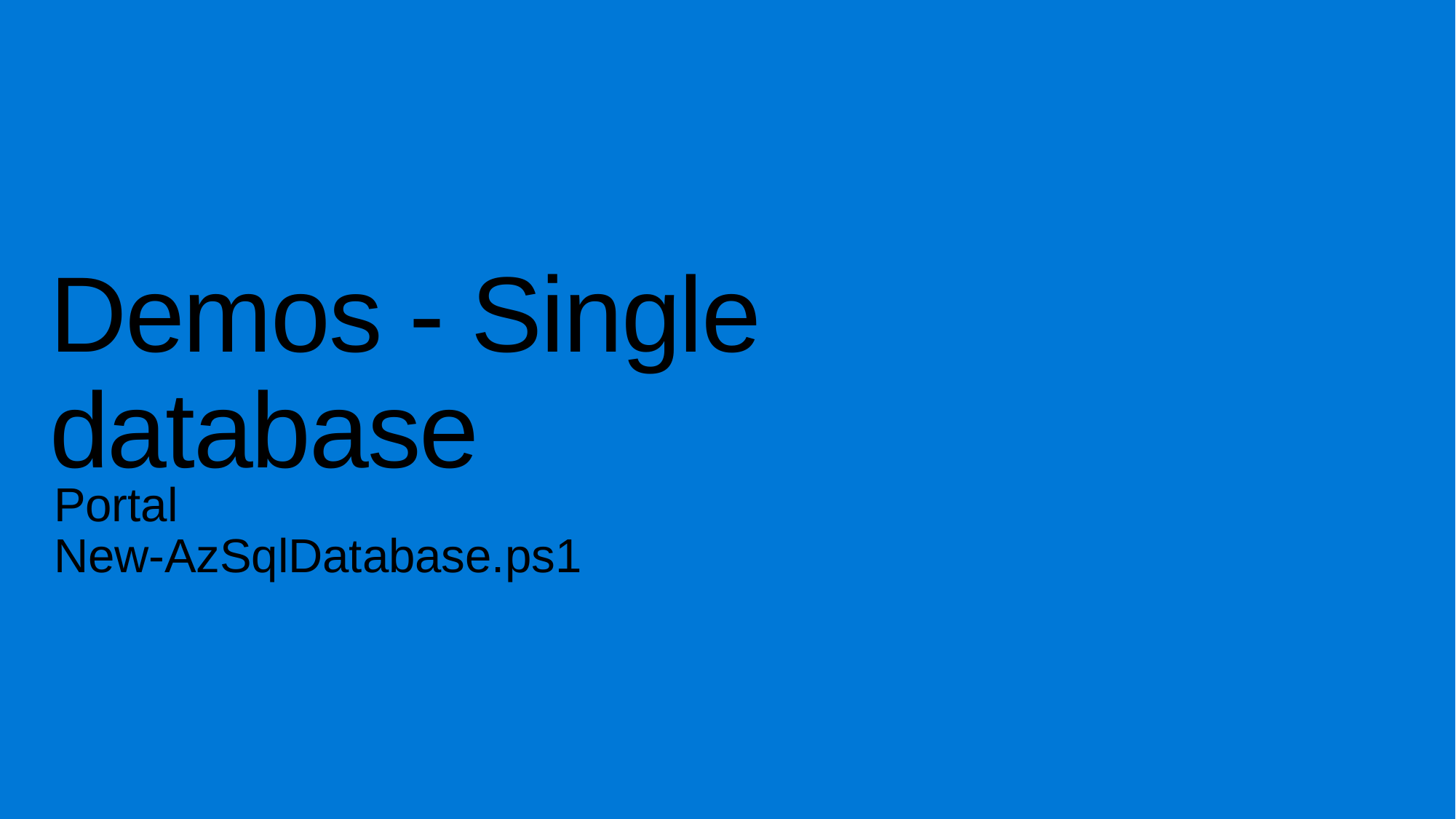

# Demos - Single database
Portal
New-AzSqlDatabase.ps1